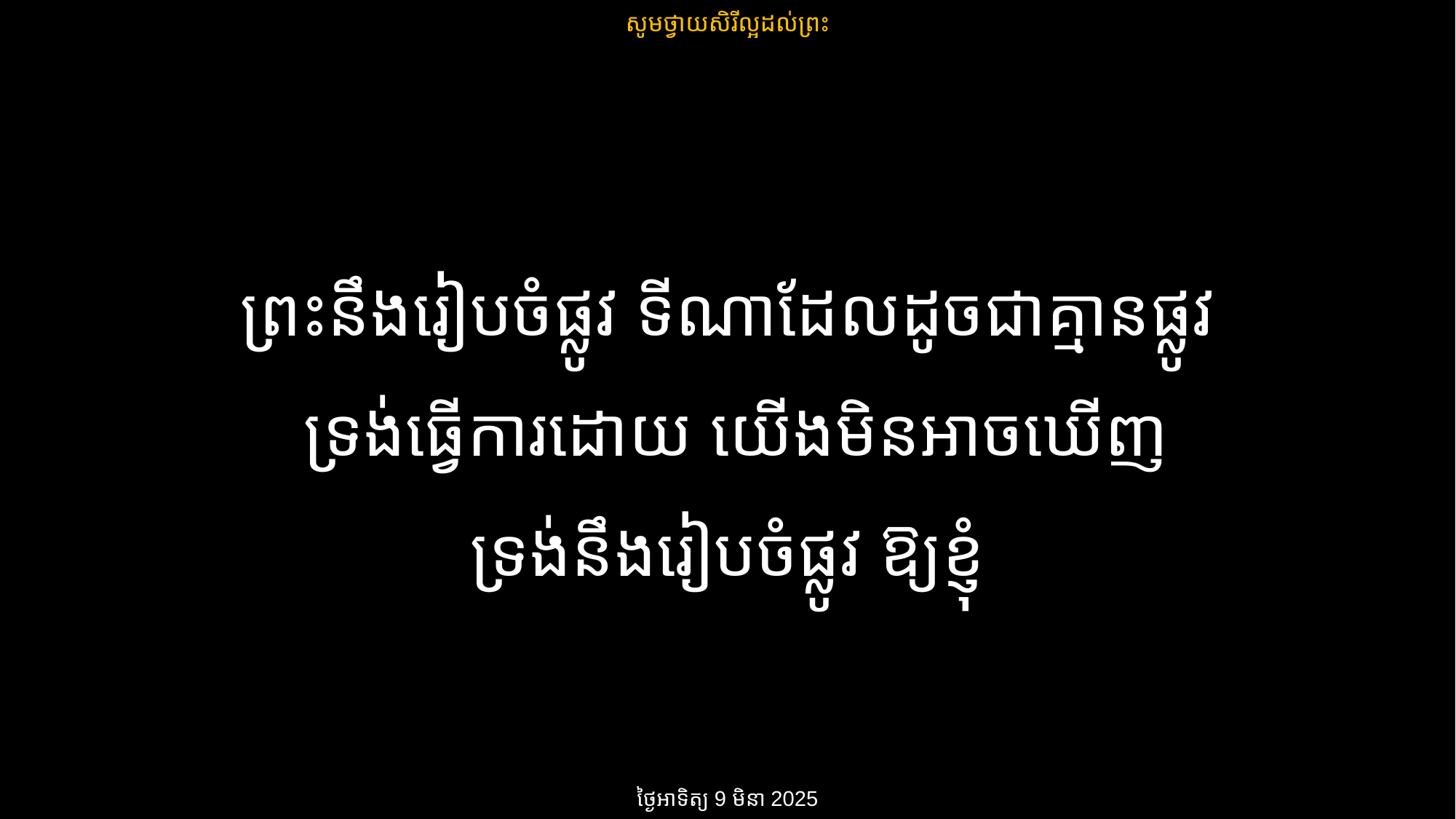

សូមថ្វាយសិរីល្អដល់ព្រះ
ព្រះនឹងរៀបចំផ្លូវ ទីណាដែលដូចជាគ្មានផ្លូវ
 ទ្រង់ធ្វើការដោយ យើងមិនអាចឃើញ
ទ្រង់នឹងរៀបចំផ្លូវ ឱ្យខ្ញុំ
ថ្ងៃអាទិត្យ 9 មិនា 2025